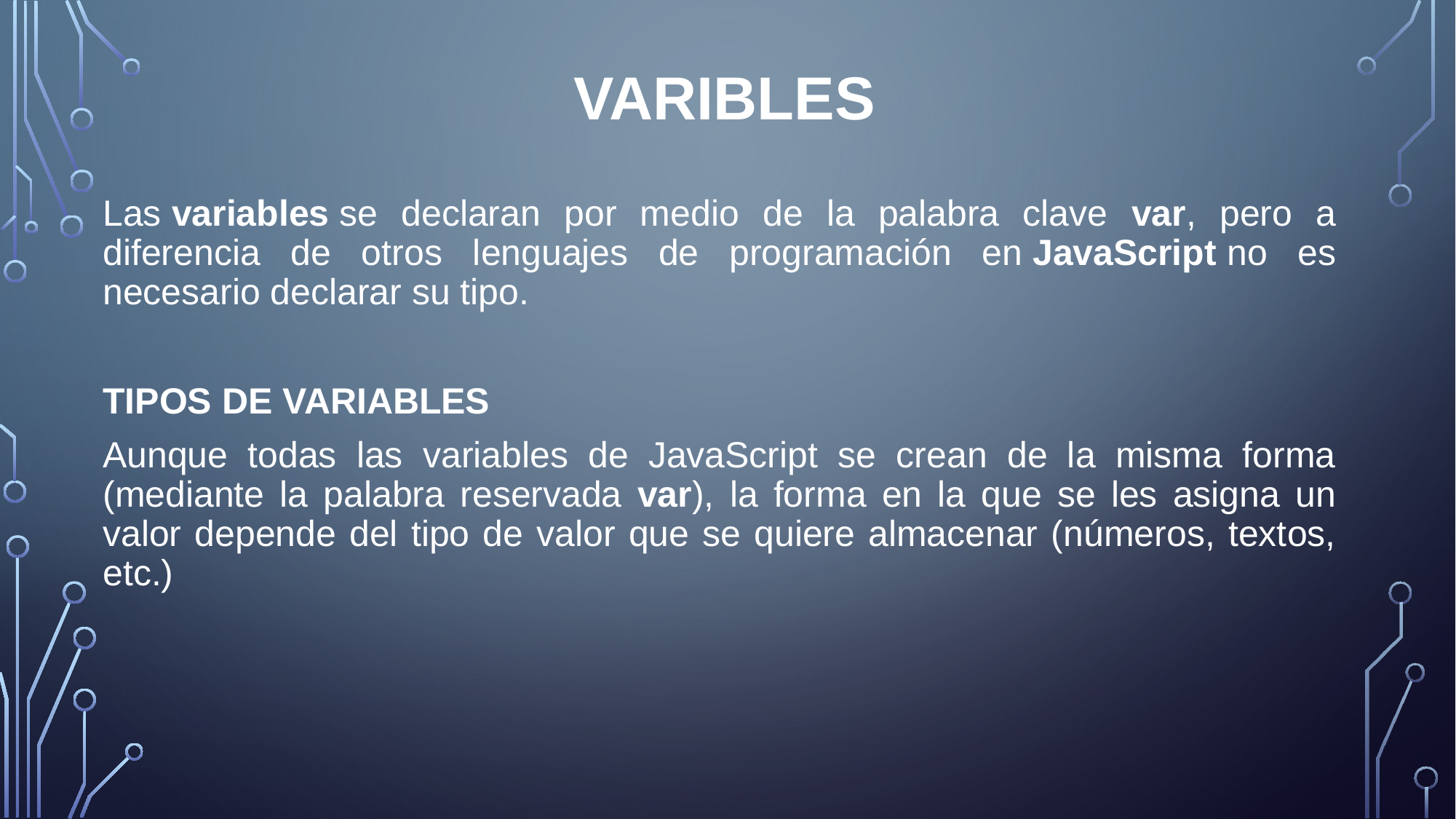

# VARIBLES
Las variables se declaran por medio de la palabra clave var, pero a diferencia de otros lenguajes de programación en JavaScript no es necesario declarar su tipo.

TIPOS DE VARIABLES
Aunque todas las variables de JavaScript se crean de la misma forma (mediante la palabra reservada var), la forma en la que se les asigna un valor depende del tipo de valor que se quiere almacenar (números, textos, etc.)